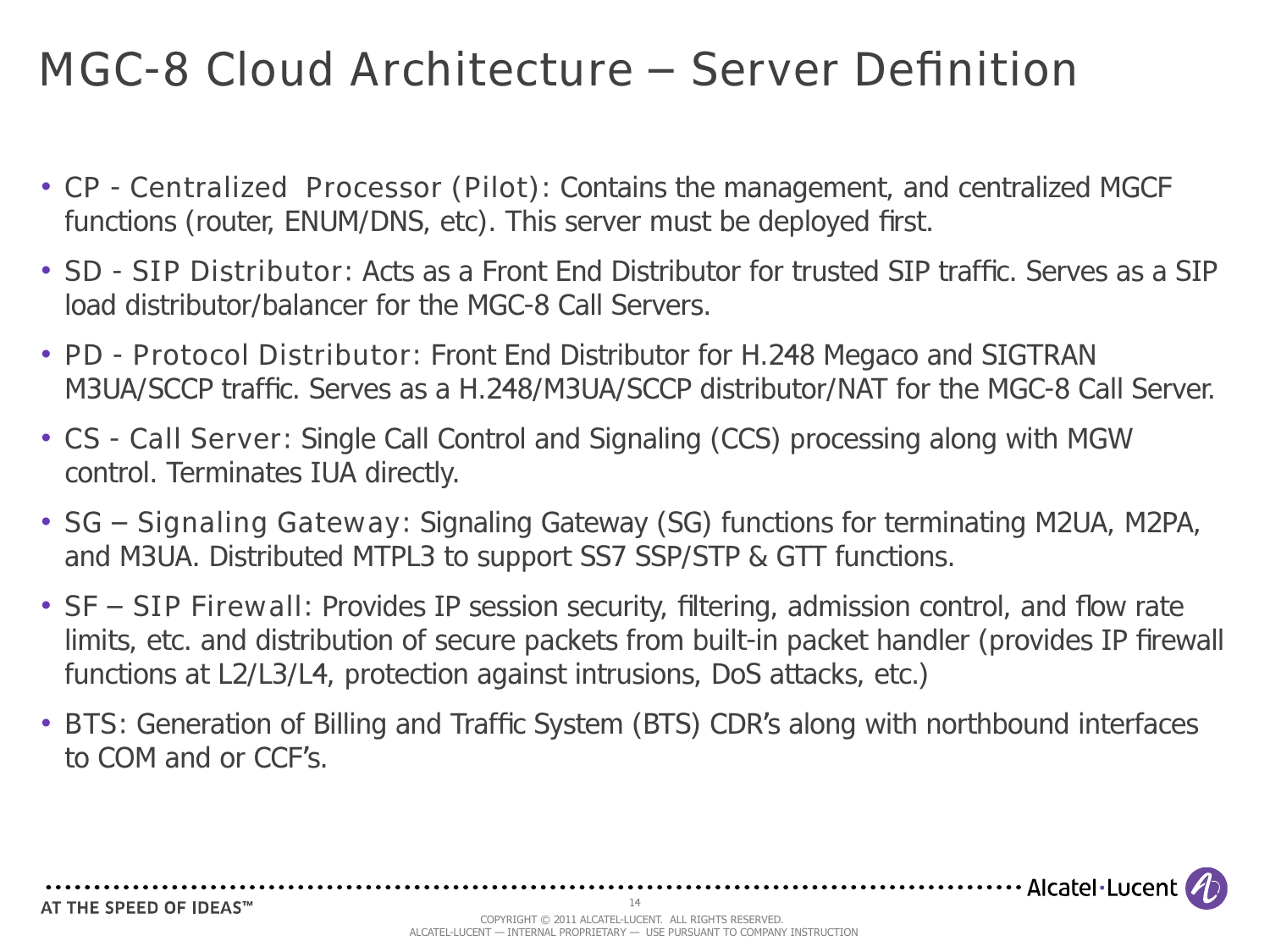

# MGC-8 Cloud Architecture – Server Definition
CP - Centralized  Processor (Pilot): Contains the management, and centralized MGCF functions (router, ENUM/DNS, etc). This server must be deployed first.
SD - SIP Distributor: Acts as a Front End Distributor for trusted SIP traffic. Serves as a SIP load distributor/balancer for the MGC-8 Call Servers.
PD - Protocol Distributor: Front End Distributor for H.248 Megaco and SIGTRAN M3UA/SCCP traffic. Serves as a H.248/M3UA/SCCP distributor/NAT for the MGC-8 Call Server.
CS - Call Server: Single Call Control and Signaling (CCS) processing along with MGW control. Terminates IUA directly.
SG – Signaling Gateway: Signaling Gateway (SG) functions for terminating M2UA, M2PA, and M3UA. Distributed MTPL3 to support SS7 SSP/STP & GTT functions.
SF – SIP Firewall: Provides IP session security, filtering, admission control, and flow rate limits, etc. and distribution of secure packets from built-in packet handler (provides IP firewall functions at L2/L3/L4, protection against intrusions, DoS attacks, etc.)
BTS: Generation of Billing and Traffic System (BTS) CDR’s along with northbound interfaces to COM and or CCF’s.